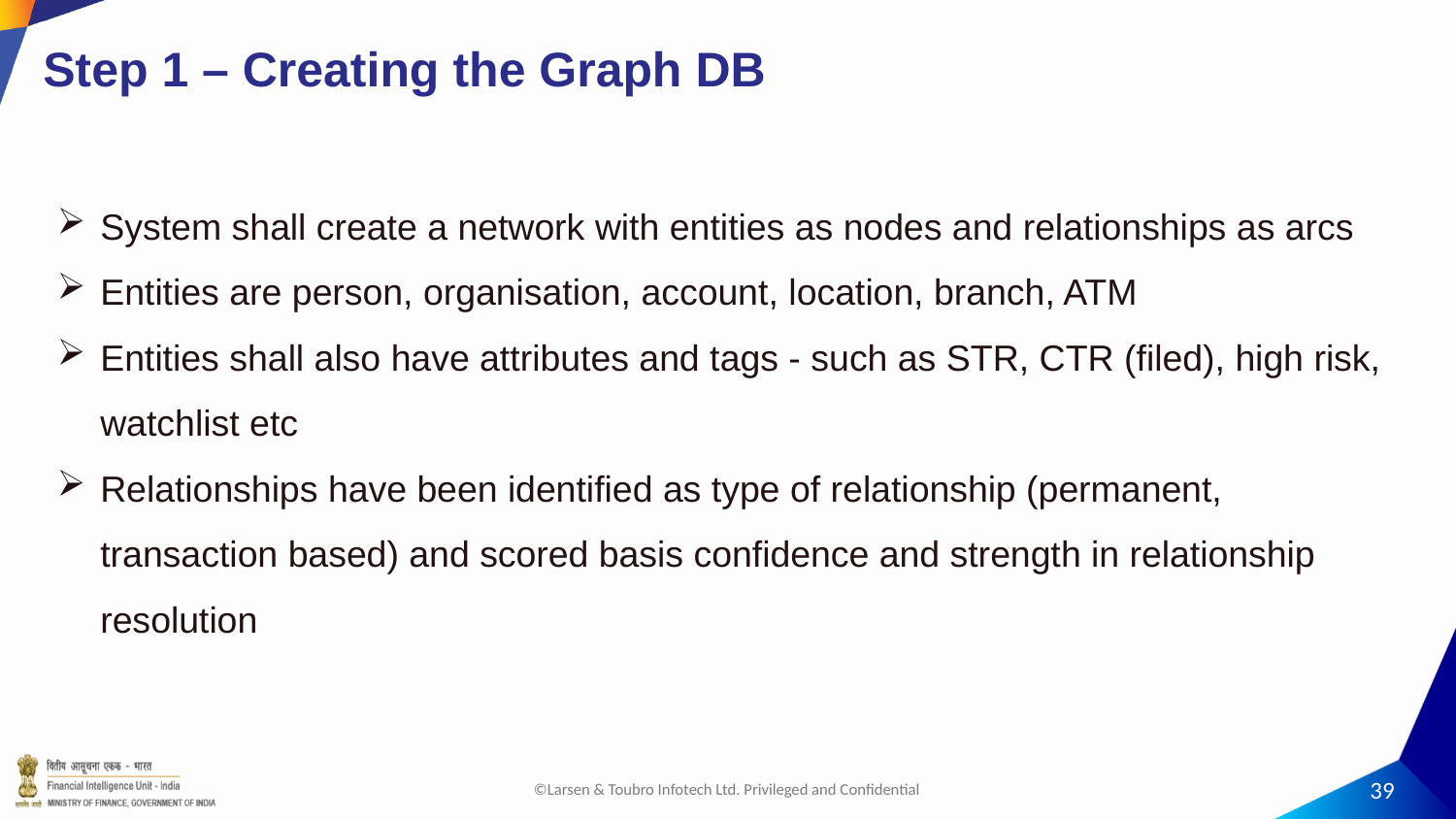

# Step 1 – Creating the Graph DB
System shall create a network with entities as nodes and relationships as arcs
Entities are person, organisation, account, location, branch, ATM
Entities shall also have attributes and tags - such as STR, CTR (filed), high risk, watchlist etc
Relationships have been identified as type of relationship (permanent, transaction based) and scored basis confidence and strength in relationship resolution